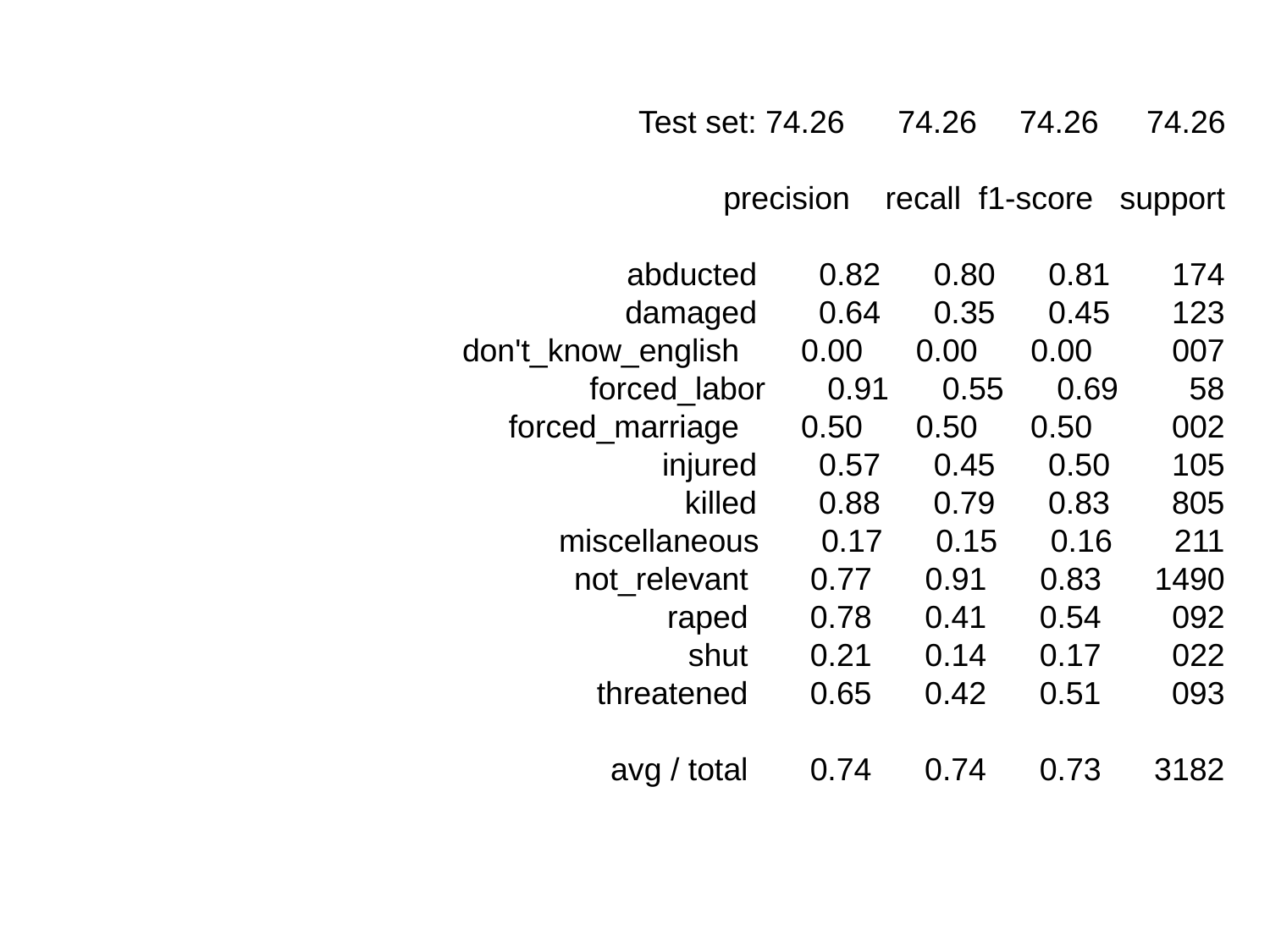

Test set:	74.26      74.26	74.26	74.26

                    precision    recall  f1-score   support

          abducted       0.82      0.80      0.81       174
           damaged       0.64      0.35      0.45       123
don't_know_english       0.00      0.00      0.00         007
      forced_labor       0.91      0.55      0.69        58
   forced_marriage       0.50      0.50      0.50         002
           injured       0.57      0.45      0.50       105
            killed       0.88      0.79      0.83       805
     miscellaneous       0.17      0.15      0.16       211
      not_relevant       0.77      0.91      0.83      1490
             raped       0.78      0.41      0.54        092
              shut       0.21      0.14      0.17        022
        threatened       0.65      0.42      0.51        093

       avg / total       0.74      0.74      0.73      3182